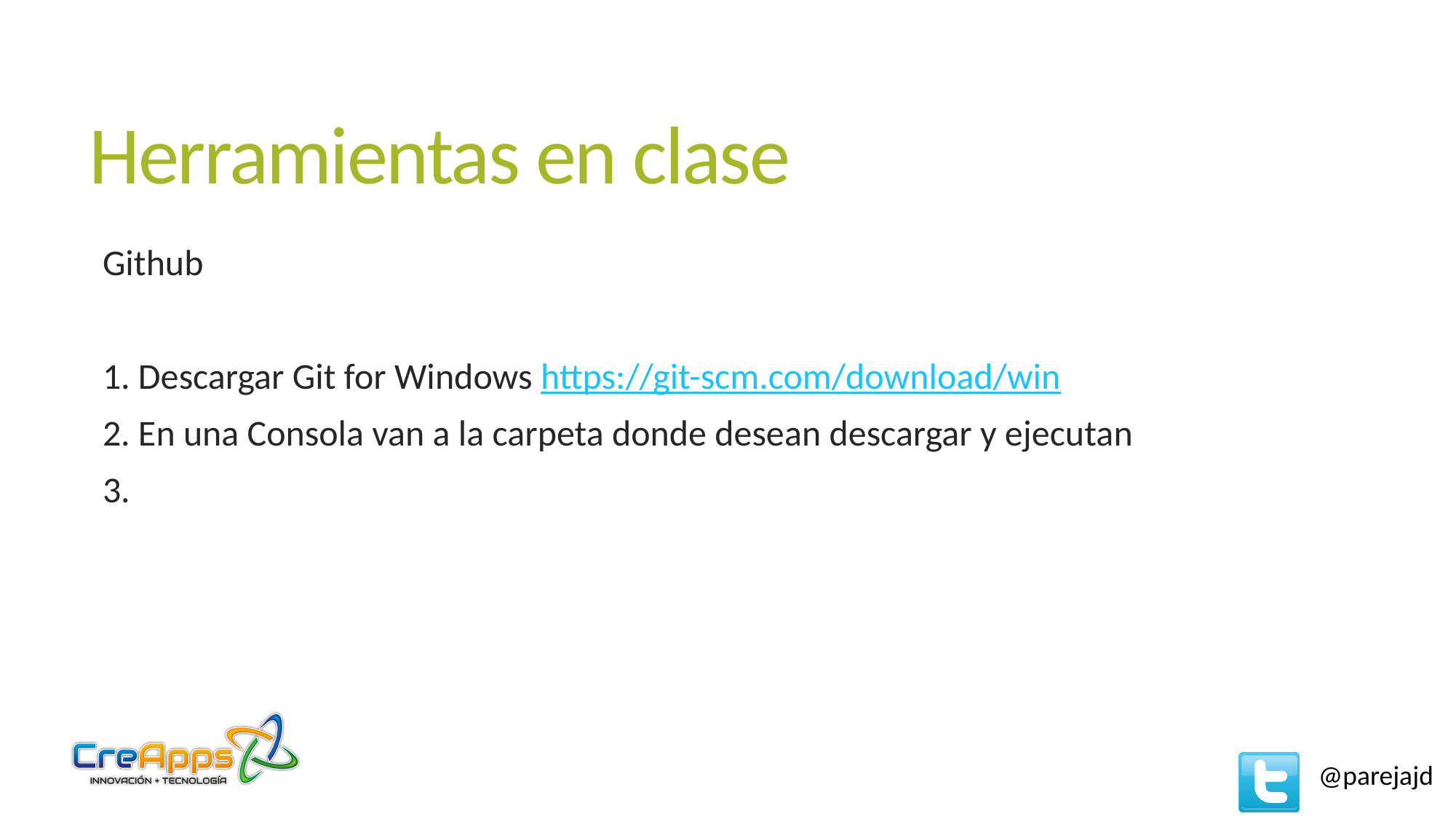

# Herramientas en clase
Github

1. Descargar Git for Windows https://git-scm.com/download/win
2. En una Consola van a la carpeta donde desean descargar y ejecutan
3.